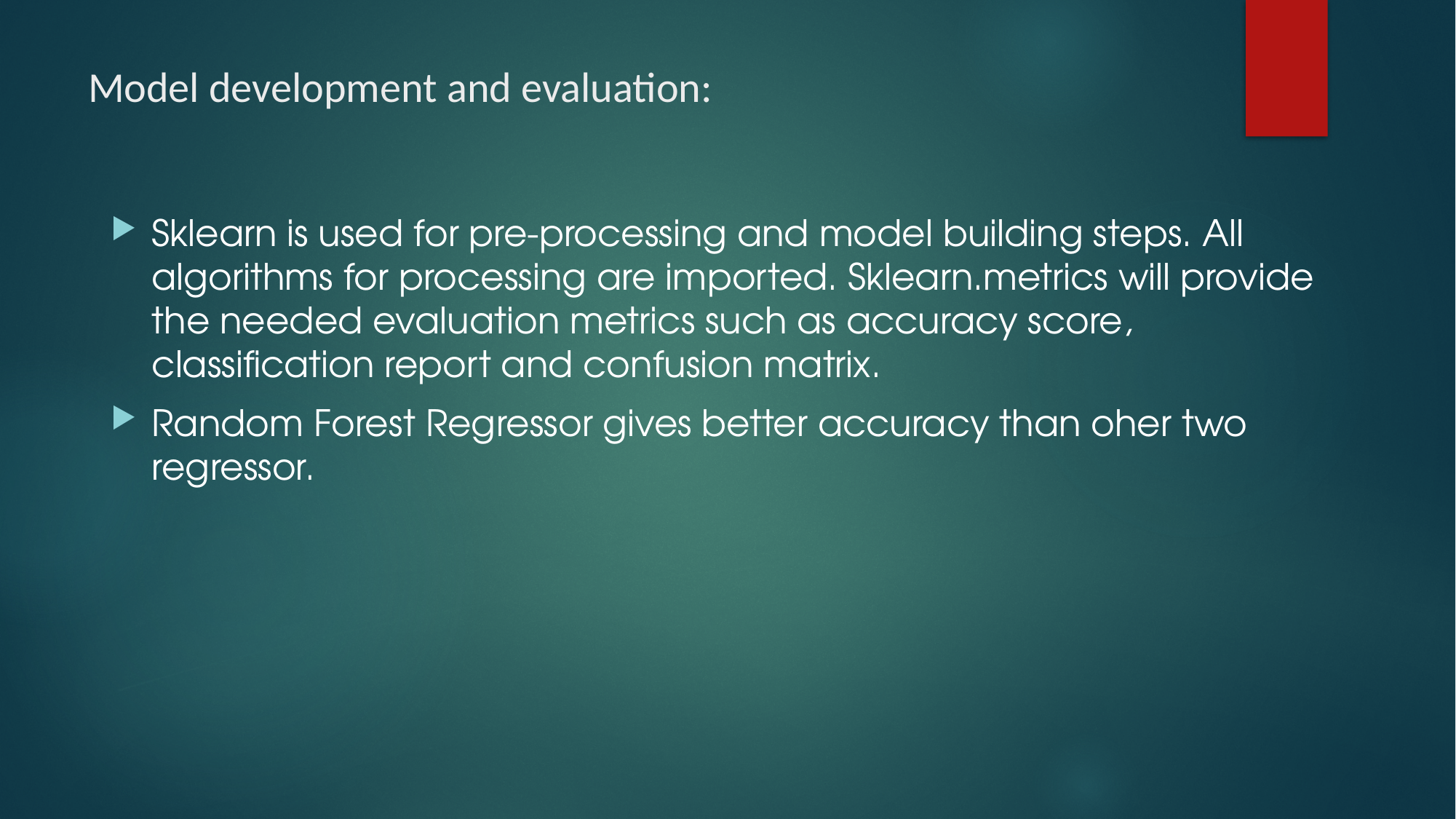

# Model development and evaluation:
Sklearn is used for pre-processing and model building steps. All algorithms for processing are imported. Sklearn.metrics will provide the needed evaluation metrics such as accuracy score, classification report and confusion matrix.
Random Forest Regressor gives better accuracy than oher two regressor.